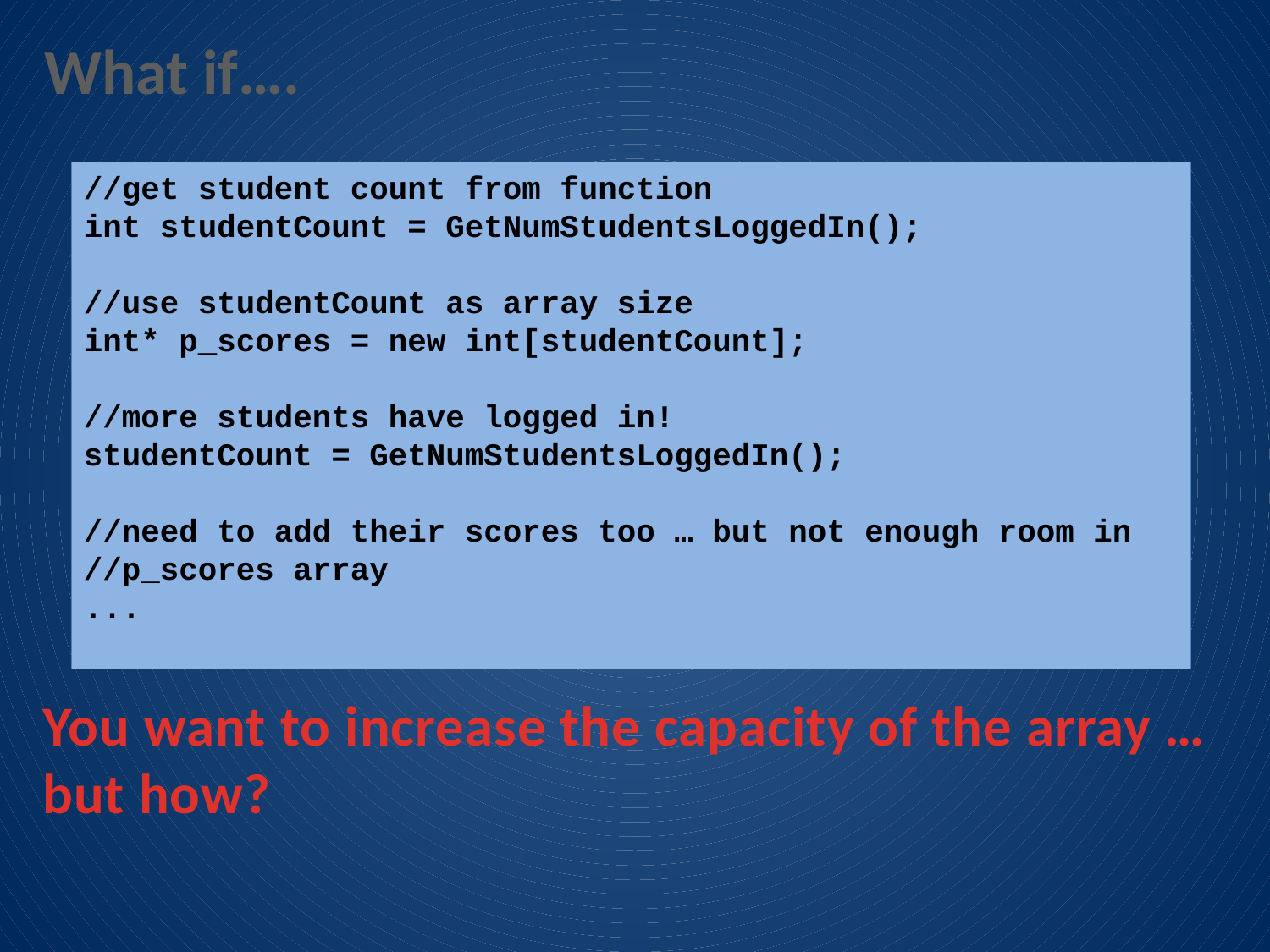

What if….
//get student count from function
int studentCount = GetNumStudentsLoggedIn();

//use studentCount as array size
int* p_scores = new int[studentCount];

//more students have logged in!
studentCount = GetNumStudentsLoggedIn();

//need to add their scores too … but not enough room in
//p_scores array
...

You want to increase the capacity of the array …
but how?